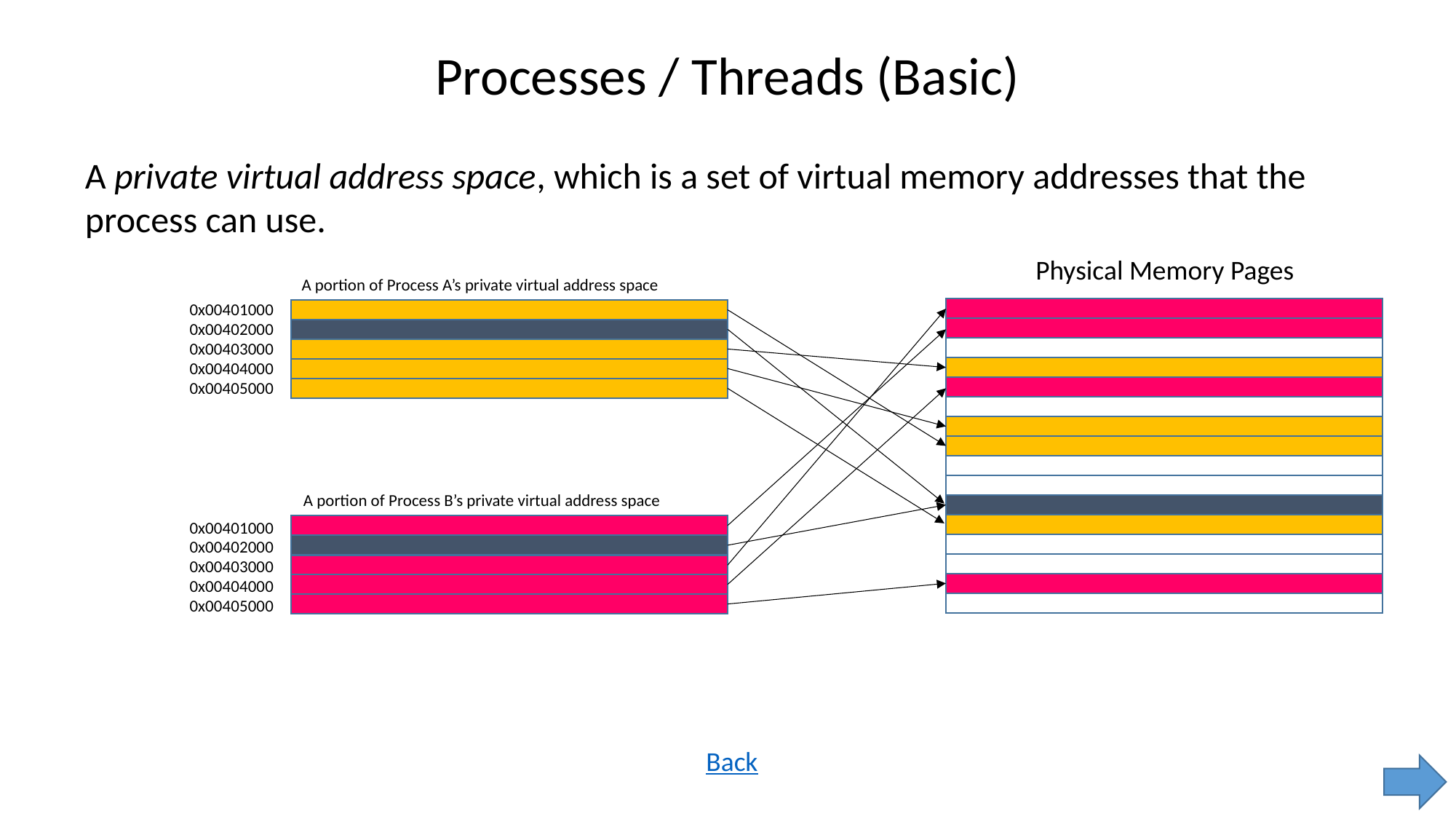

# Processes / Threads (Basic)
A private virtual address space, which is a set of virtual memory addresses that the process can use.
Physical Memory Pages
A portion of Process A’s private virtual address space
0x00401000

0x00402000

0x00403000

0x00404000

0x00405000

A portion of Process B’s private virtual address space

0x00401000

0x00402000

0x00403000

0x00404000

0x00405000

Back